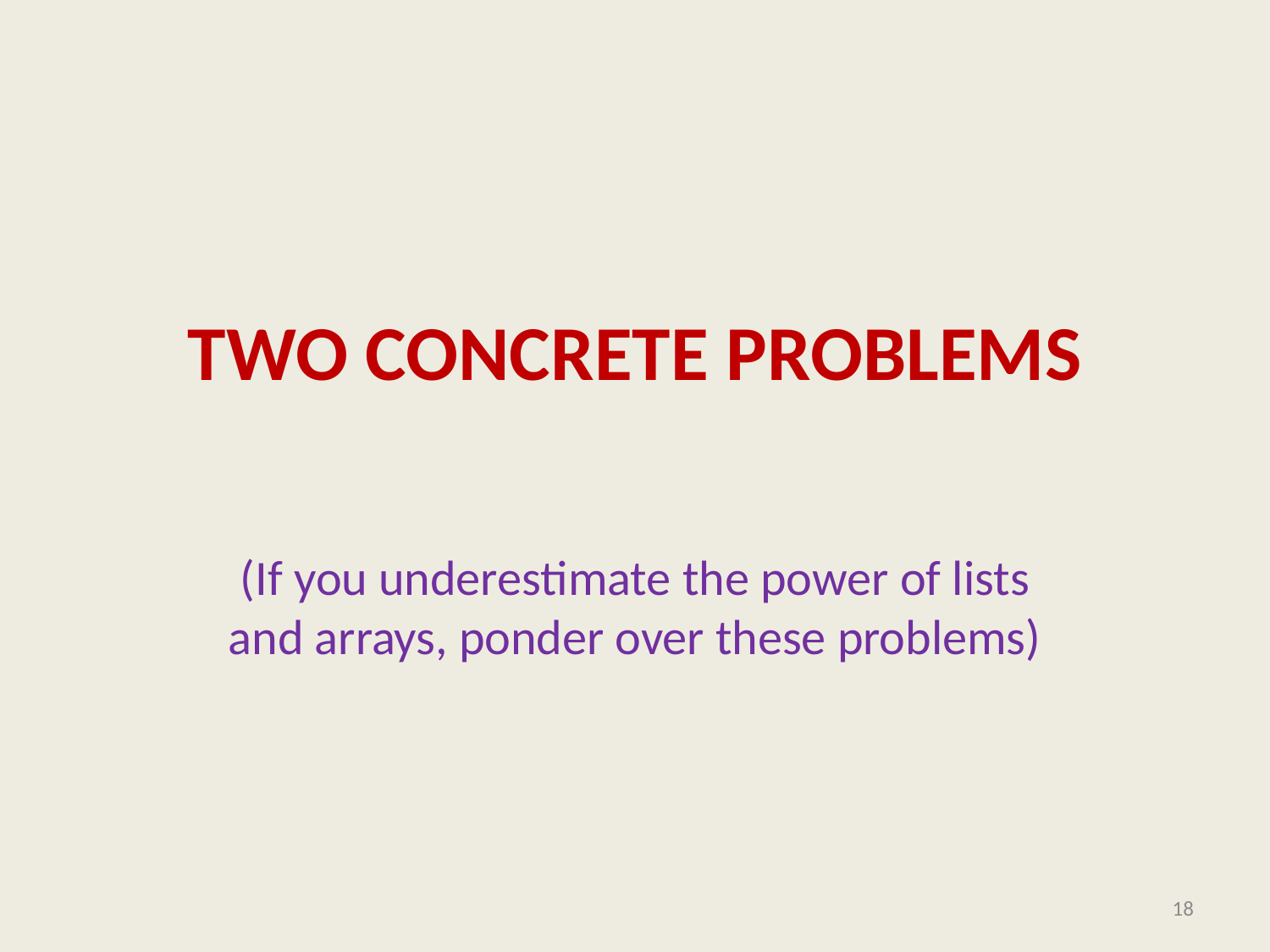

#
Two concrete Problems
(If you underestimate the power of lists and arrays, ponder over these problems)
18